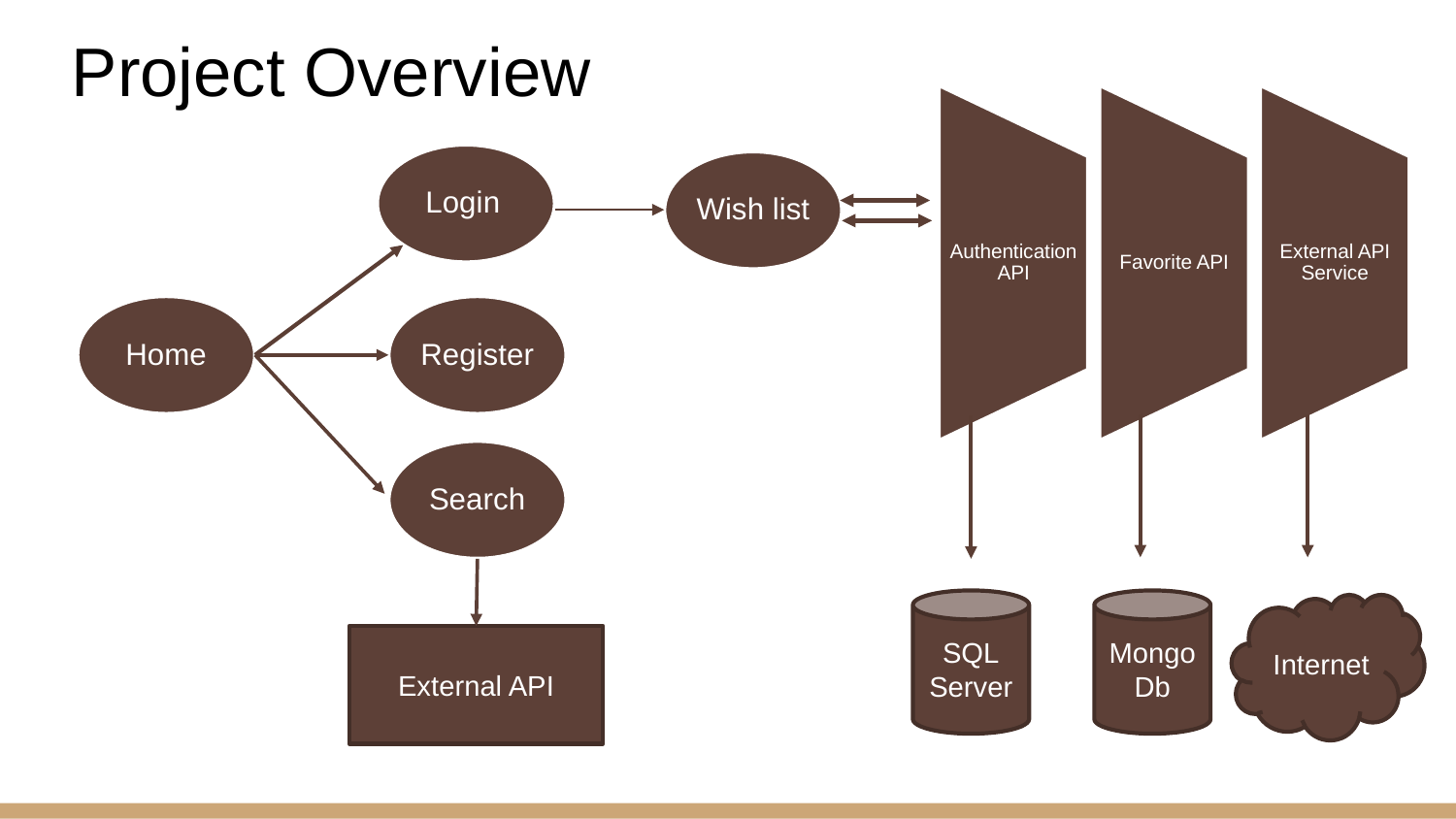

Project Overview
Authentication API
Favorite API
External API Service

Login

Wish list

Home

Register

Search
SQL
Server
Mongo
Db
Internet
External API